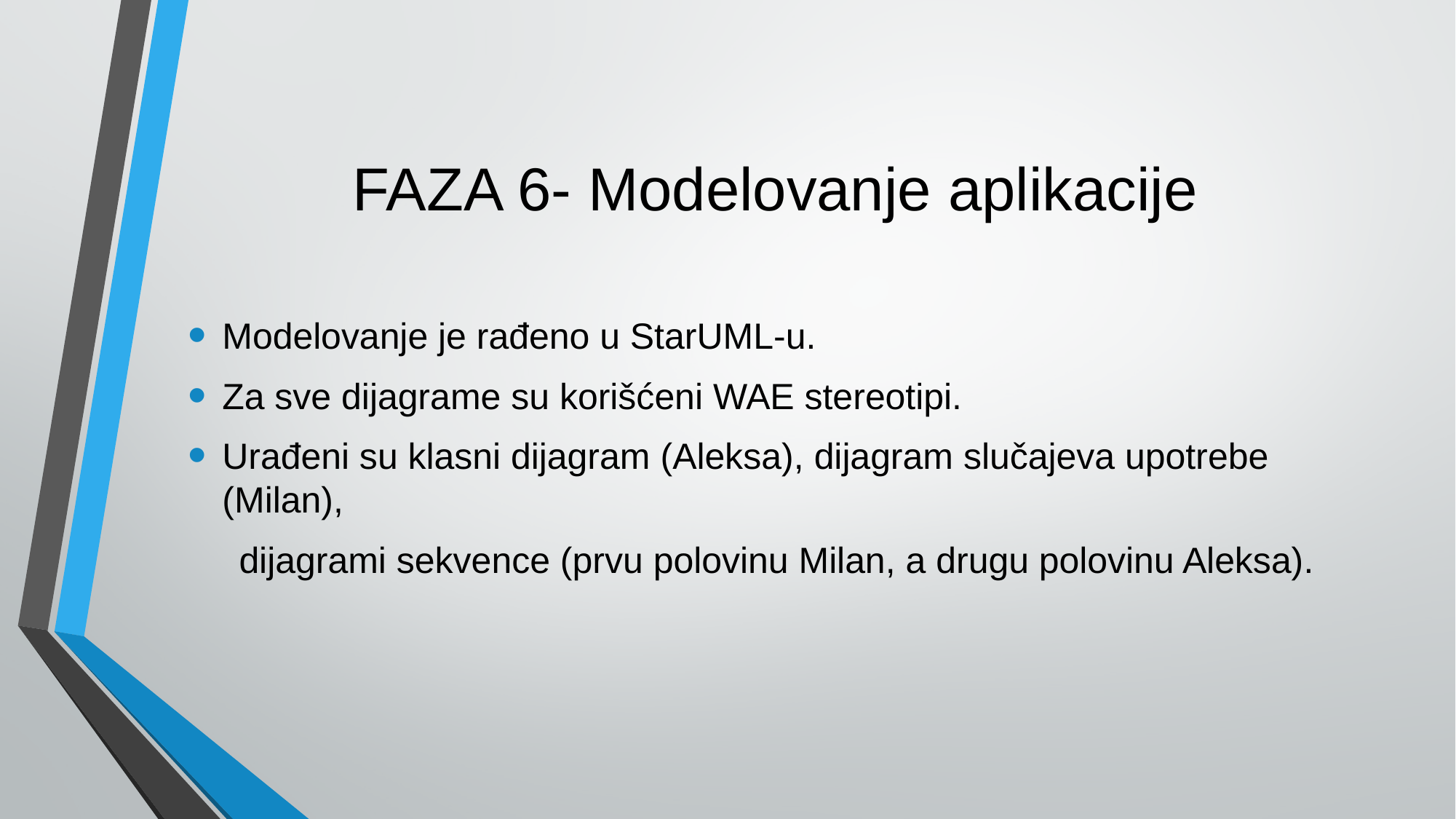

# FAZA 6- Modelovanje aplikacije
Modelovanje je rađeno u StarUML-u.
Za sve dijagrame su korišćeni WAE stereotipi.
Urađeni su klasni dijagram (Aleksa), dijagram slučajeva upotrebe (Milan),
     dijagrami sekvence (prvu polovinu Milan, a drugu polovinu Aleksa).